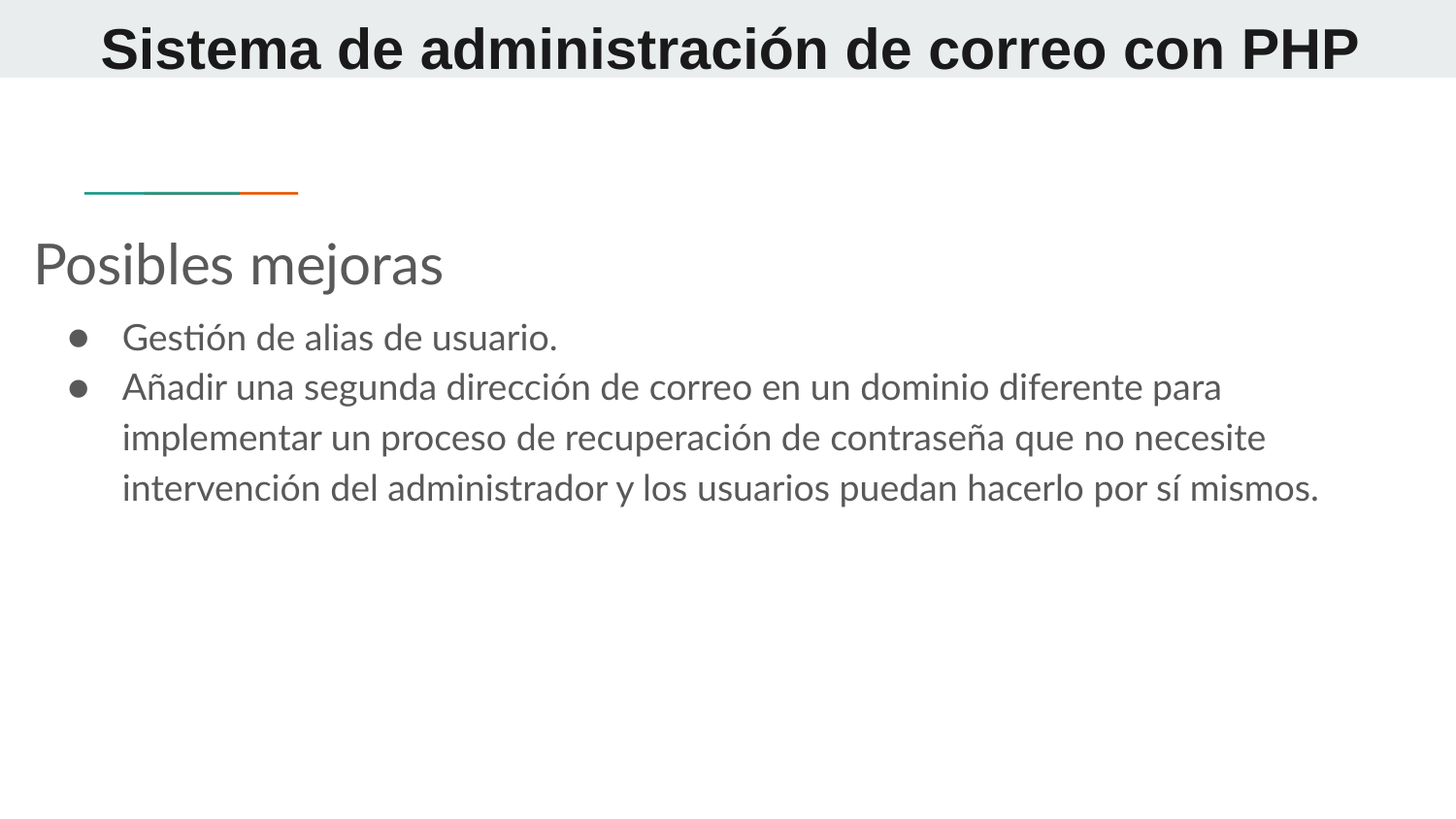

# Sistema de administración de correo con PHP
Posibles mejoras
Gestión de alias de usuario.
Añadir una segunda dirección de correo en un dominio diferente para implementar un proceso de recuperación de contraseña que no necesite intervención del administrador y los usuarios puedan hacerlo por sí mismos.